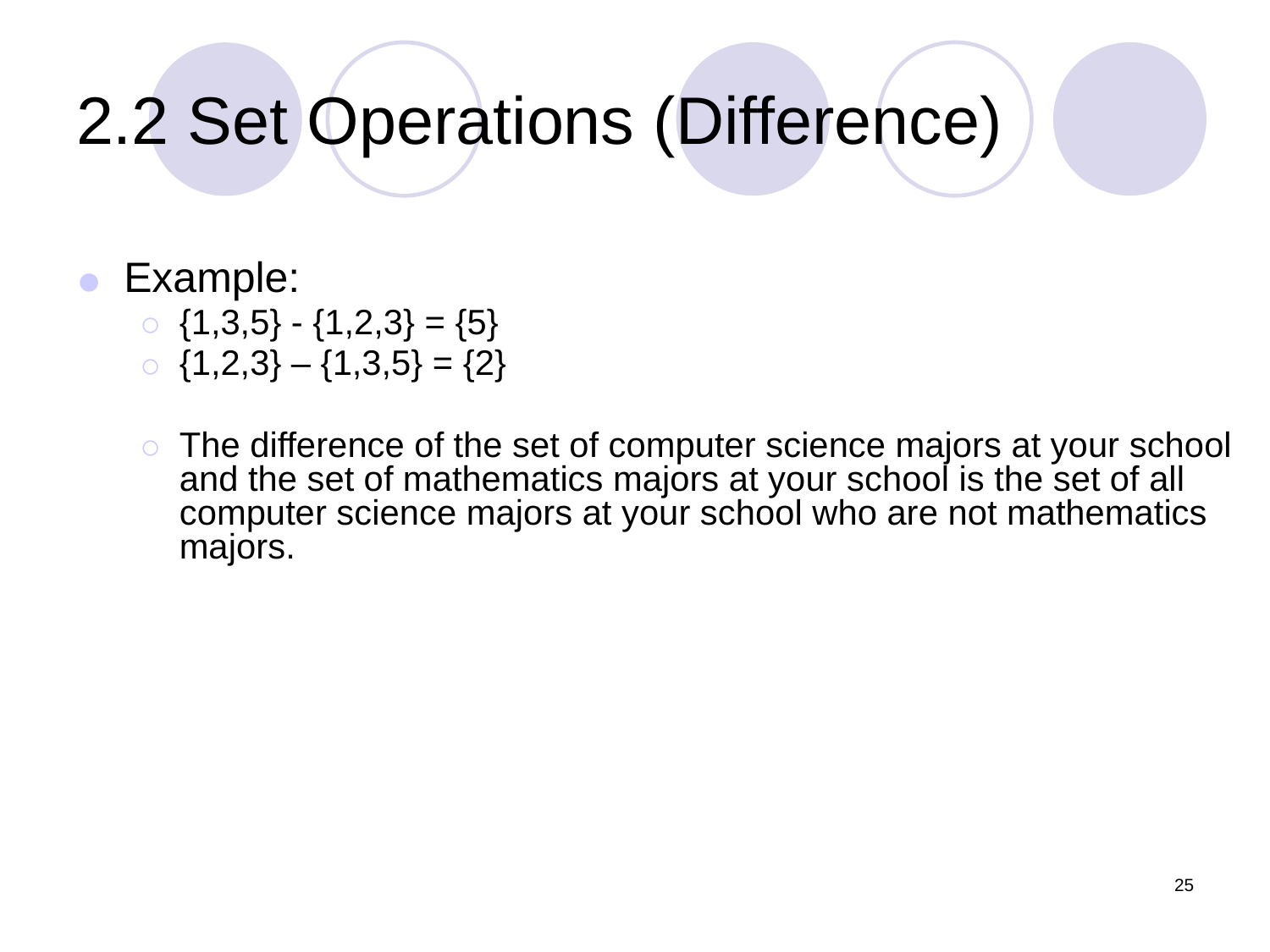

# 2.2 Set Operations (Difference)
Example:
{1,3,5} - {1,2,3} = {5}
{1,2,3} – {1,3,5} = {2}

The difference of the set of computer science majors at your school and the set of mathematics majors at your school is the set of all computer science majors at your school who are not mathematics majors.

25